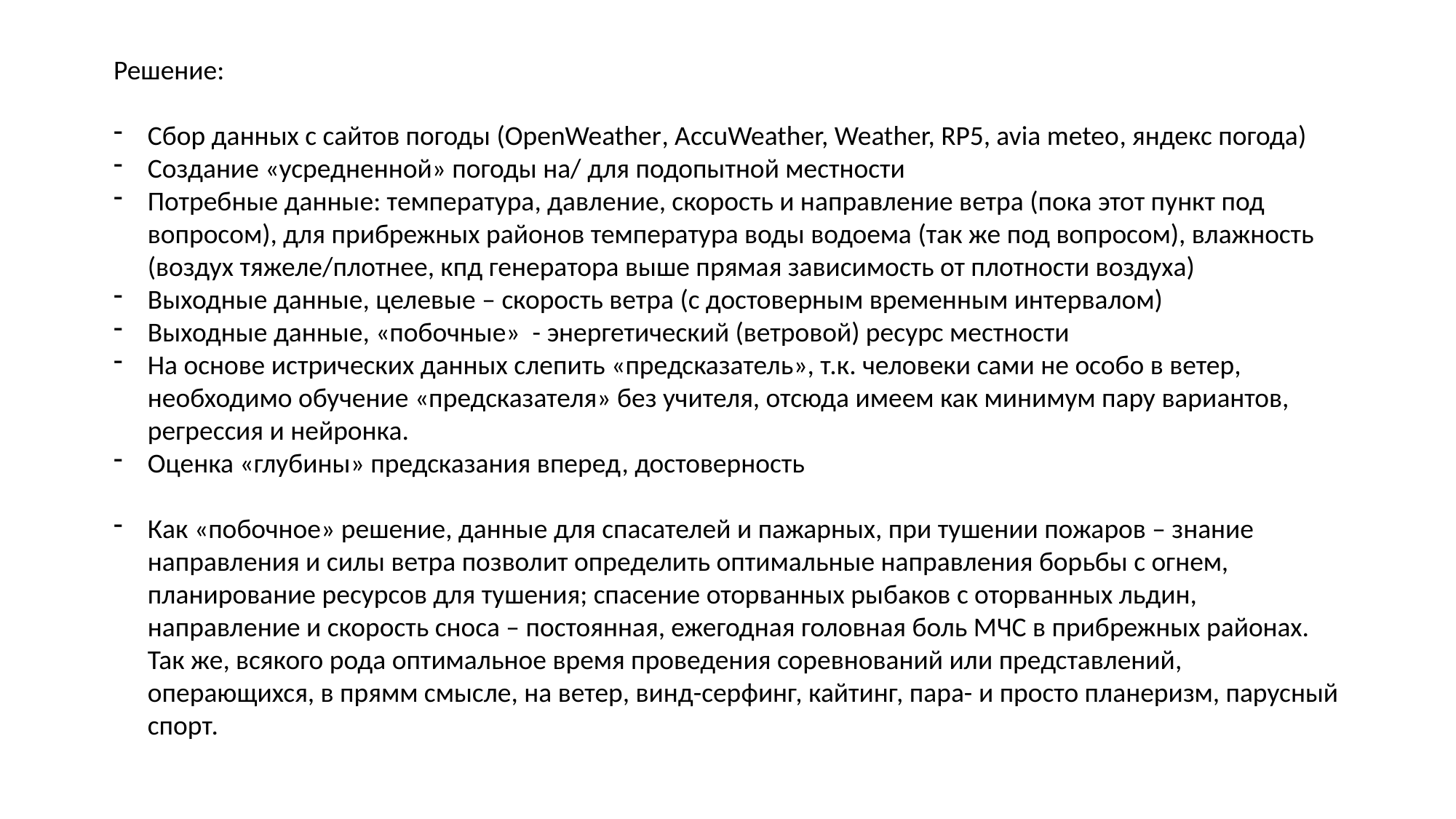

Решение:

Сбор данных с сайтов погоды (OpenWeather, AccuWeather, Weather, RP5, avia meteo, яндекс погода)
Создание «усредненной» погоды на/ для подопытной местности
Потребные данные: температура, давление, скорость и направление ветра (пока этот пункт под вопросом), для прибрежных районов температура воды водоема (так же под вопросом), влажность (воздух тяжеле/плотнее, кпд генератора выше прямая зависимость от плотности воздуха)
Выходные данные, целевые – скорость ветра (с достоверным временным интервалом)
Выходные данные, «побочные»  - энергетический (ветровой) ресурс местности
На основе истрических данных слепить «предсказатель», т.к. человеки сами не особо в ветер, необходимо обучение «предсказателя» без учителя, отсюда имеем как минимум пару вариантов, регрессия и нейронка.
Оценка «глубины» предсказания вперед, достоверность

Как «побочное» решение, данные для спасателей и пажарных, при тушении пожаров – знание направления и силы ветра позволит определить оптимальные направления борьбы с огнем, планирование ресурсов для тушения; спасение оторванных рыбаков с оторванных льдин, направление и скорость сноса – постоянная, ежегодная головная боль МЧС в прибрежных районах. Так же, всякого рода оптимальное время проведения соревнований или представлений, операющихся, в прямм смысле, на ветер, винд-серфинг, кайтинг, пара- и просто планеризм, парусный спорт.